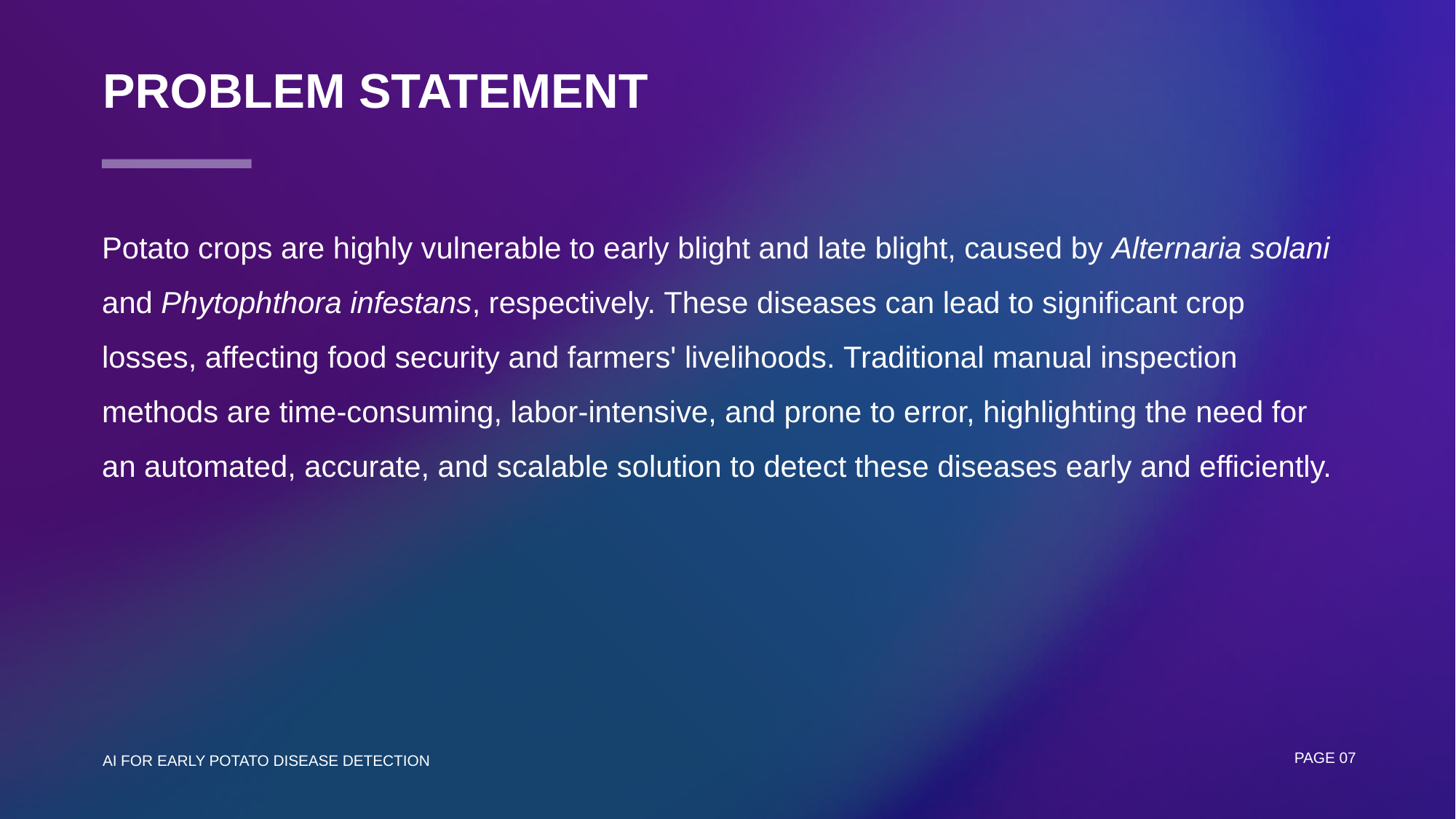

# Problem statement

Potato crops are highly vulnerable to early blight and late blight, caused by Alternaria solani and Phytophthora infestans, respectively. These diseases can lead to significant crop losses, affecting food security and farmers' livelihoods. Traditional manual inspection methods are time-consuming, labor-intensive, and prone to error, highlighting the need for an automated, accurate, and scalable solution to detect these diseases early and efficiently.
AI FOR EARLY POTATO DISEASE DETECTION
Page 07